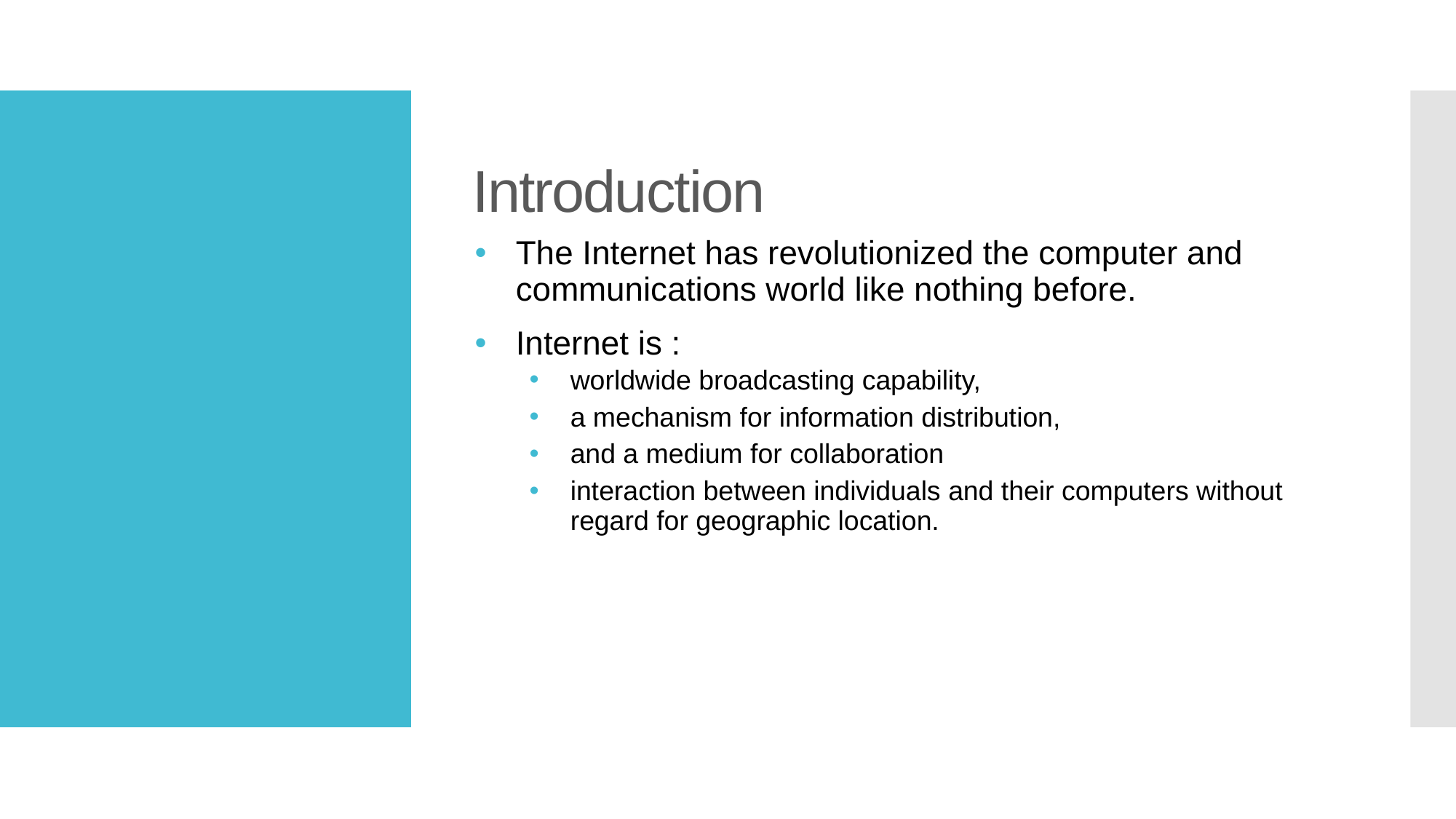

# Introduction
The Internet has revolutionized the computer and communications world like nothing before.
Internet is :
worldwide broadcasting capability,
a mechanism for information distribution,
and a medium for collaboration
interaction between individuals and their computers without regard for geographic location.